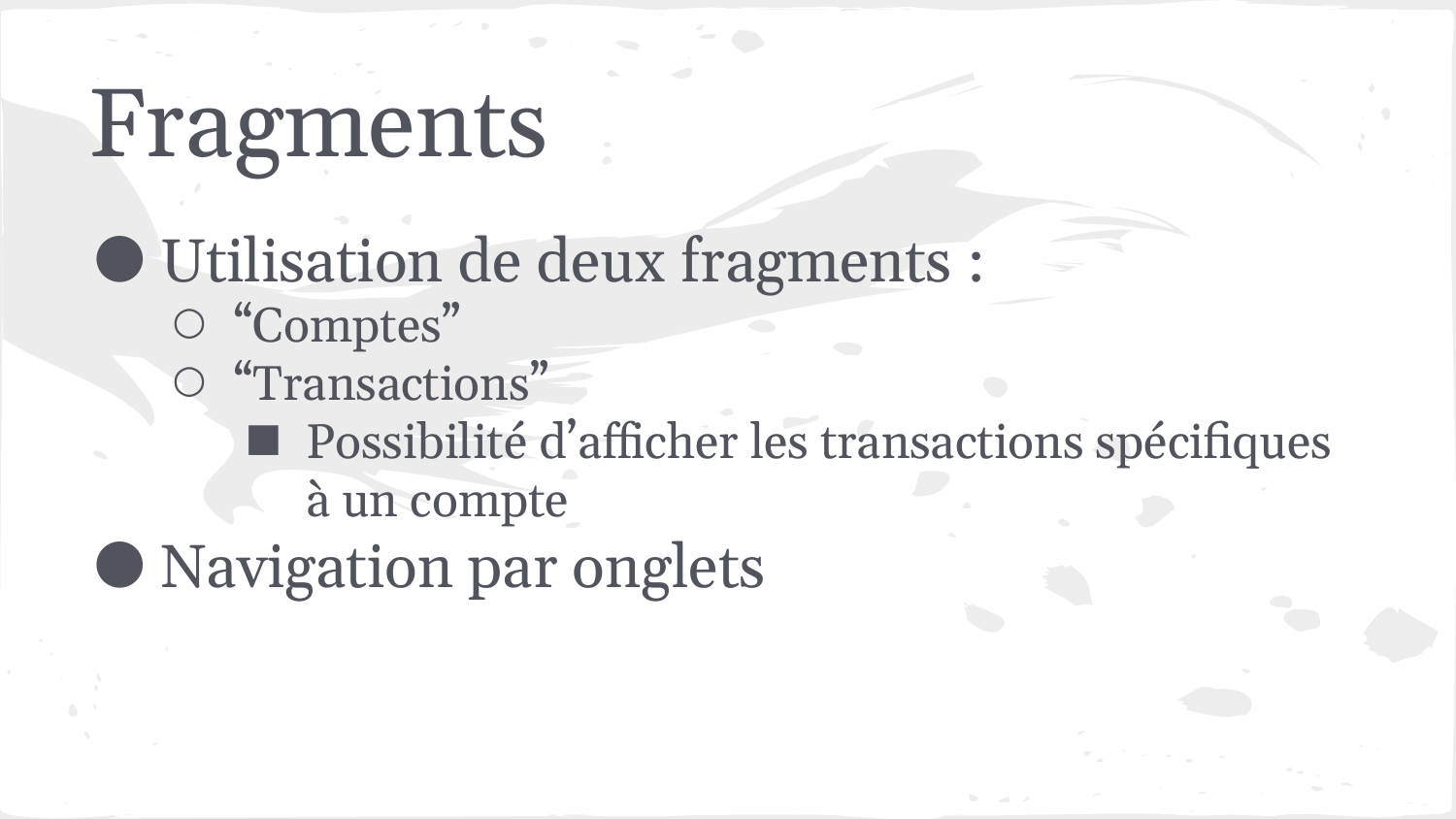

# Fragments
Utilisation de deux fragments :
“Comptes”
“Transactions”
Possibilité d’afficher les transactions spécifiques à un compte
Navigation par onglets